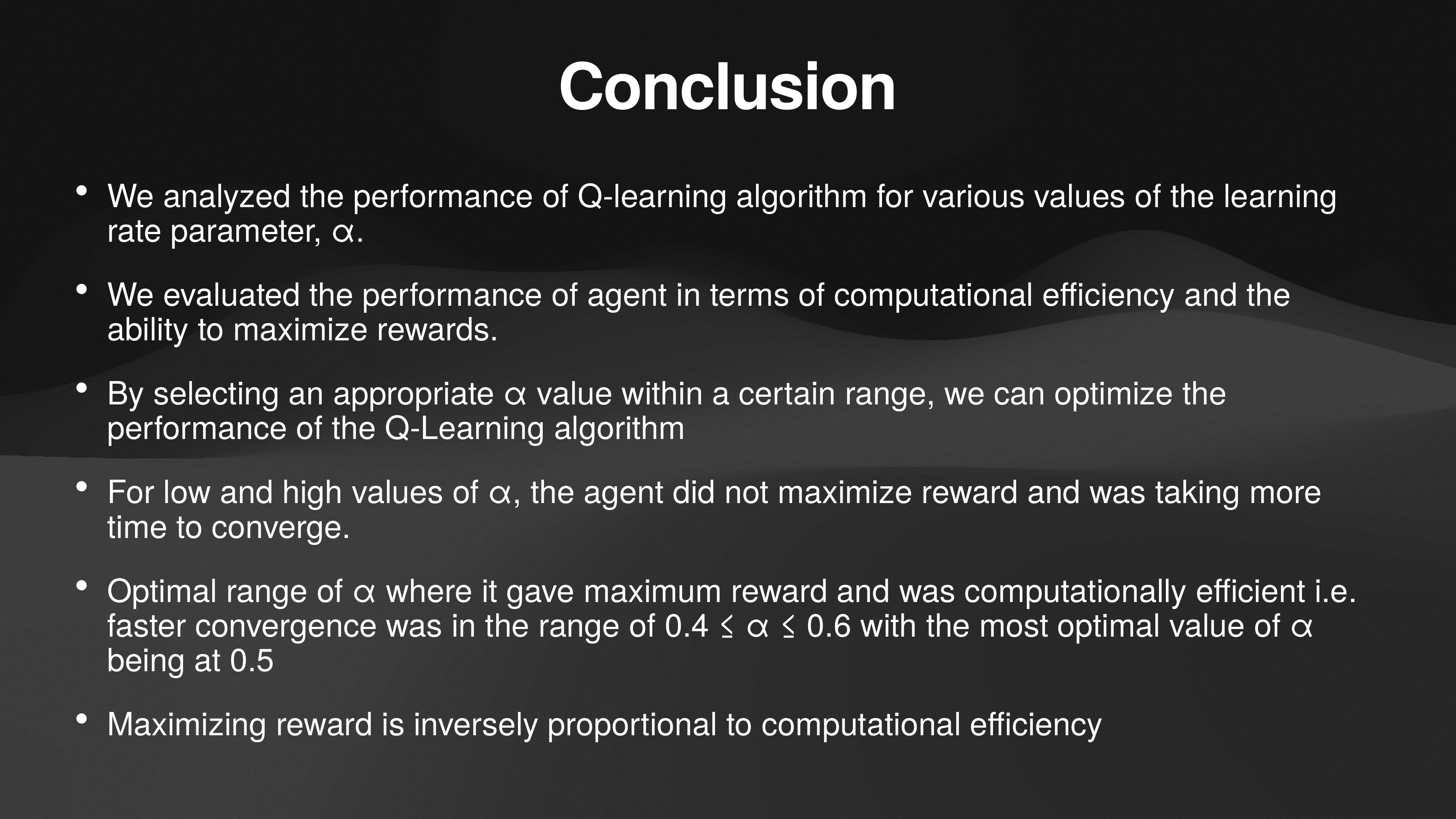

# Conclusion
We analyzed the performance of Q-learning algorithm for various values of the learning rate parameter, α.
We evaluated the performance of agent in terms of computational efficiency and the ability to maximize rewards.
By selecting an appropriate α value within a certain range, we can optimize the performance of the Q-Learning algorithm
For low and high values of α, the agent did not maximize reward and was taking more time to converge.
Optimal range of α where it gave maximum reward and was computationally efficient i.e. faster convergence was in the range of 0.4 ≤ α ≤ 0.6 with the most optimal value of α being at 0.5
Maximizing reward is inversely proportional to computational efficiency